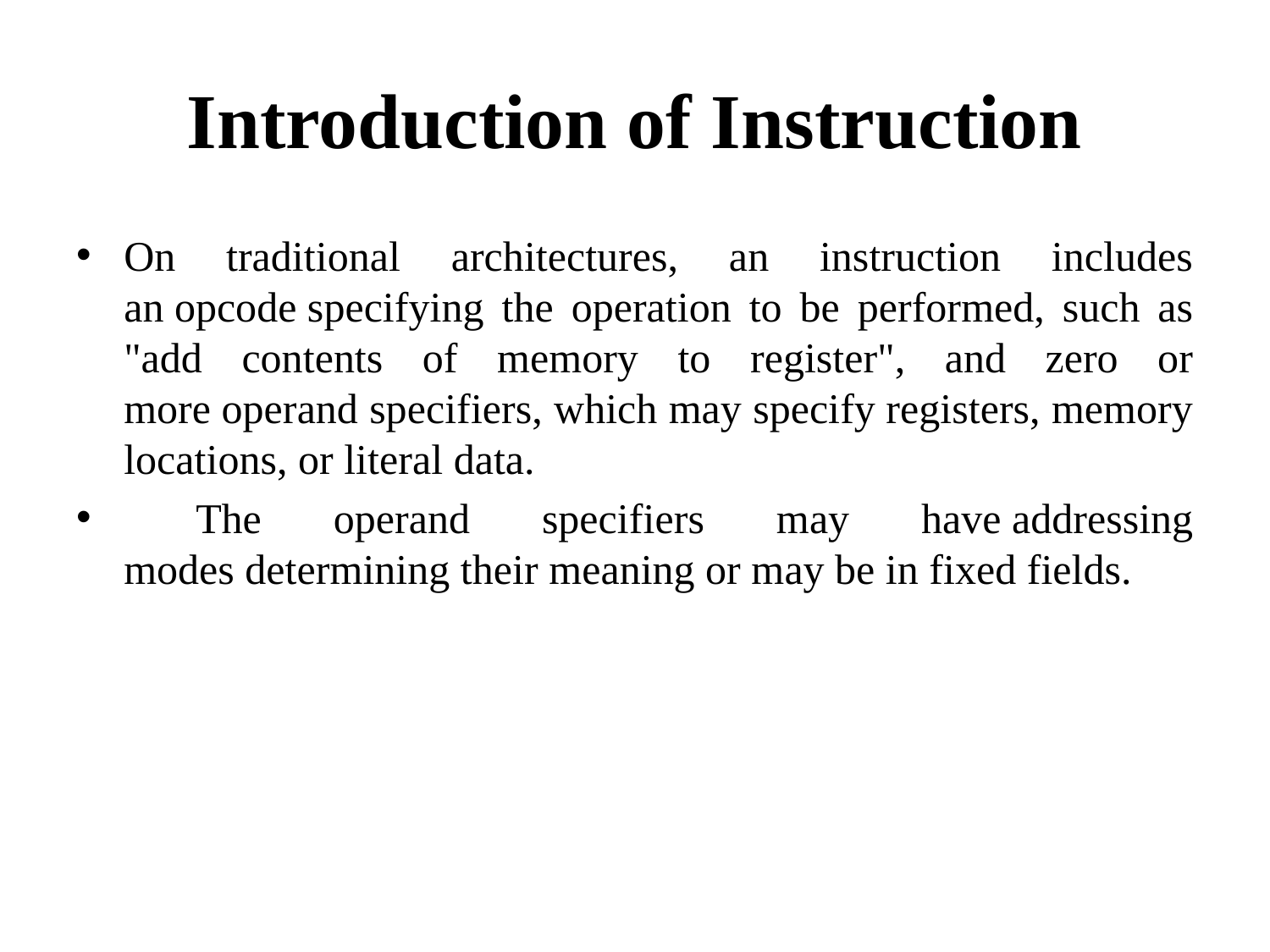

# Introduction of Instruction
On traditional architectures, an instruction includes an opcode specifying the operation to be performed, such as "add contents of memory to register", and zero or more operand specifiers, which may specify registers, memory locations, or literal data.
 The operand specifiers may have addressing modes determining their meaning or may be in fixed fields.